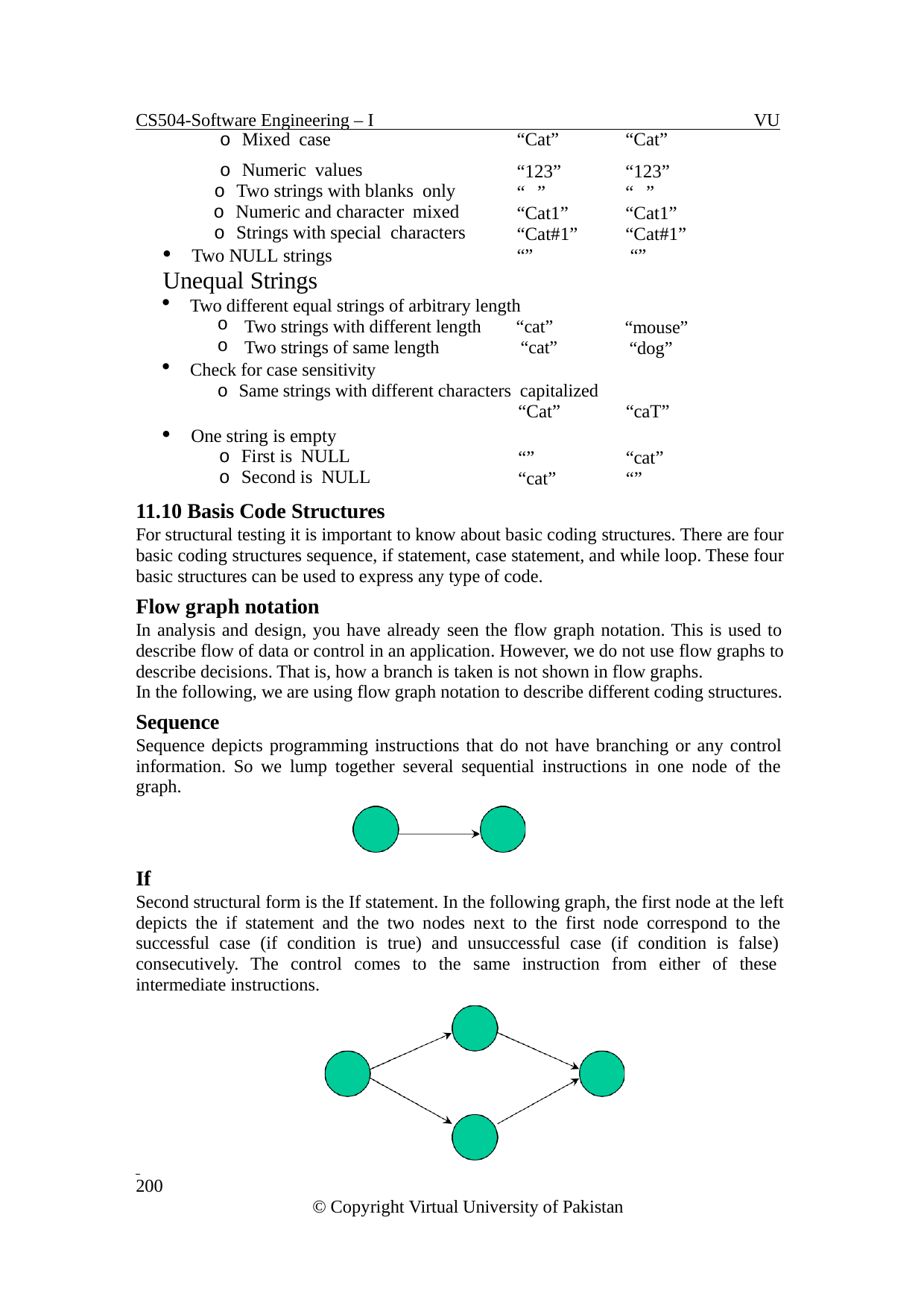

CS504-Software Engineering – I
VU
| o Mixed case | “Cat” | “Cat” |
| --- | --- | --- |
| o Numeric values | “123” | “123” |
| o Two strings with blanks only | “ ” | “ ” |
| o Numeric and character mixed | “Cat1” | “Cat1” |
| o Strings with special characters | “Cat#1” | “Cat#1” |
| Two NULL strings | “” | “” |
Unequal Strings
Two different equal strings of arbitrary length
Two strings with different length
Two strings of same length
Check for case sensitivity
“cat”
“cat”
“mouse”  “dog”
o Same strings with different characters capitalized
|  | “Cat” | “caT” |
| --- | --- | --- |
| One string is empty |  |  |
| o First is NULL | “” | “cat” |
| o Second is NULL | “cat” | “” |
11.10 Basis Code Structures
For structural testing it is important to know about basic coding structures. There are four  basic coding structures sequence, if statement, case statement, and while loop. These four  basic structures can be used to express any type of code.
Flow graph notation
In analysis and design, you have already seen the flow graph notation. This is used to  describe flow of data or control in an application. However, we do not use flow graphs to  describe decisions. That is, how a branch is taken is not shown in flow graphs.
In the following, we are using flow graph notation to describe different coding structures.
Sequence
Sequence depicts programming instructions that do not have branching or any control  information. So we lump together several sequential instructions in one node of the  graph.

If
Second structural form is the If statement. In the following graph, the first node at the left  depicts the if statement and the two nodes next to the first node correspond to the  successful case (if condition is true) and unsuccessful case (if condition is false)  consecutively. The control comes to the same instruction from either of these  intermediate instructions.

 	200
© Copyright Virtual University of Pakistan